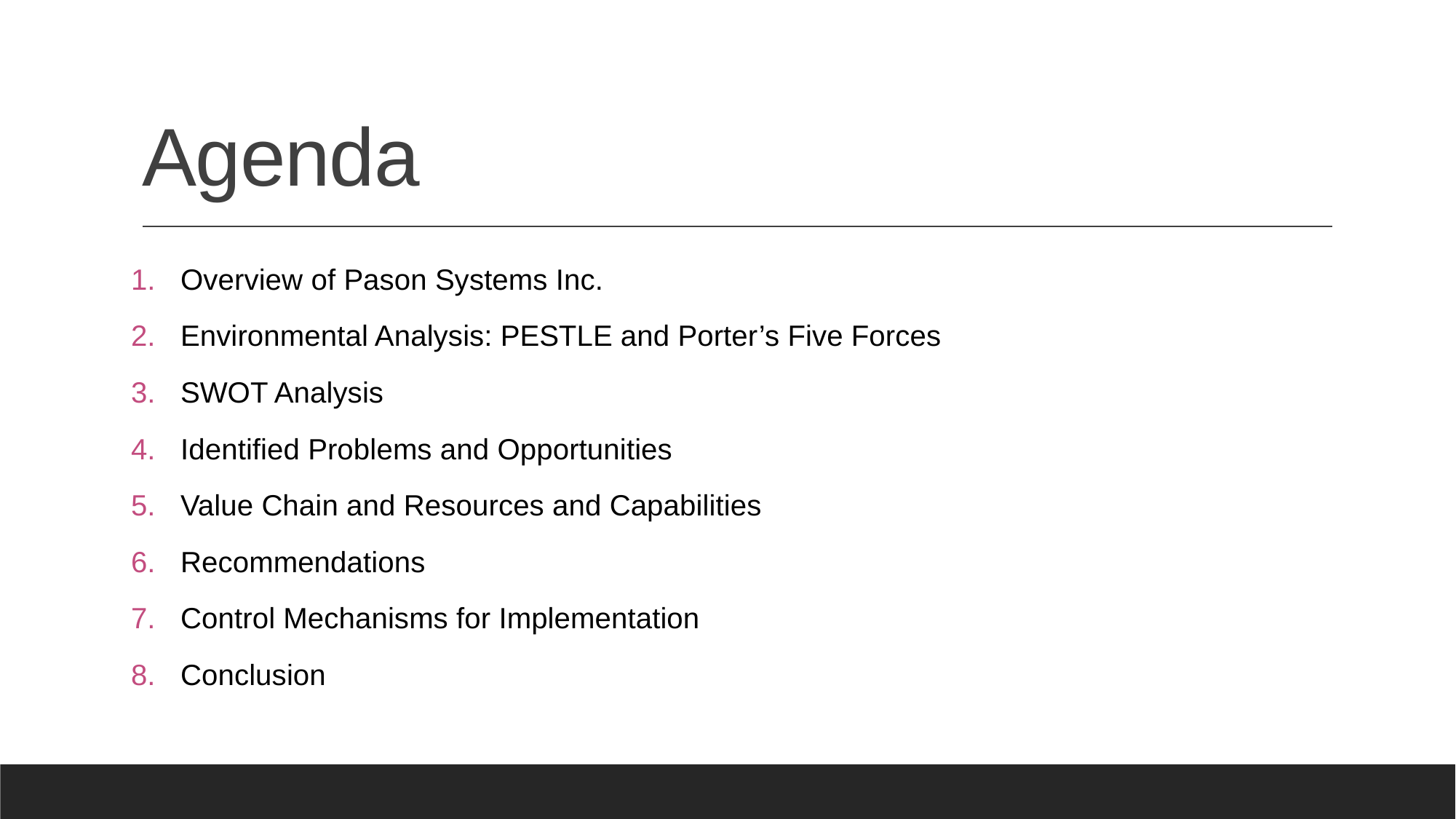

# Agenda
Overview of Pason Systems Inc.
Environmental Analysis: PESTLE and Porter’s Five Forces
SWOT Analysis
Identified Problems and Opportunities
Value Chain and Resources and Capabilities
Recommendations
Control Mechanisms for Implementation
Conclusion